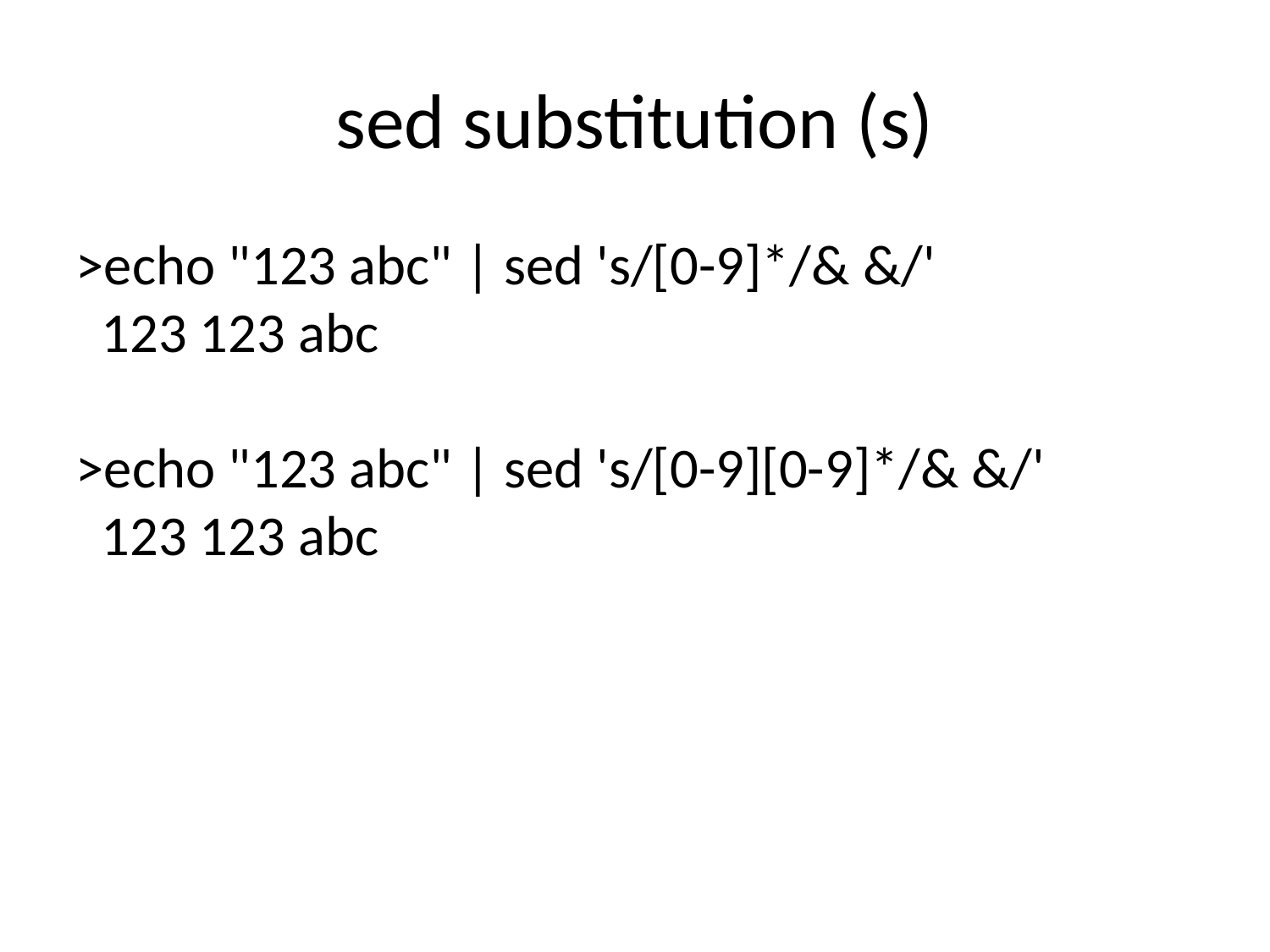

sed substitution (s)
>echo "123 abc" | sed 's/[0-9]*/& &/'
  123 123 abc

>echo "123 abc" | sed 's/[0-9][0-9]*/& &/'
  123 123 abc